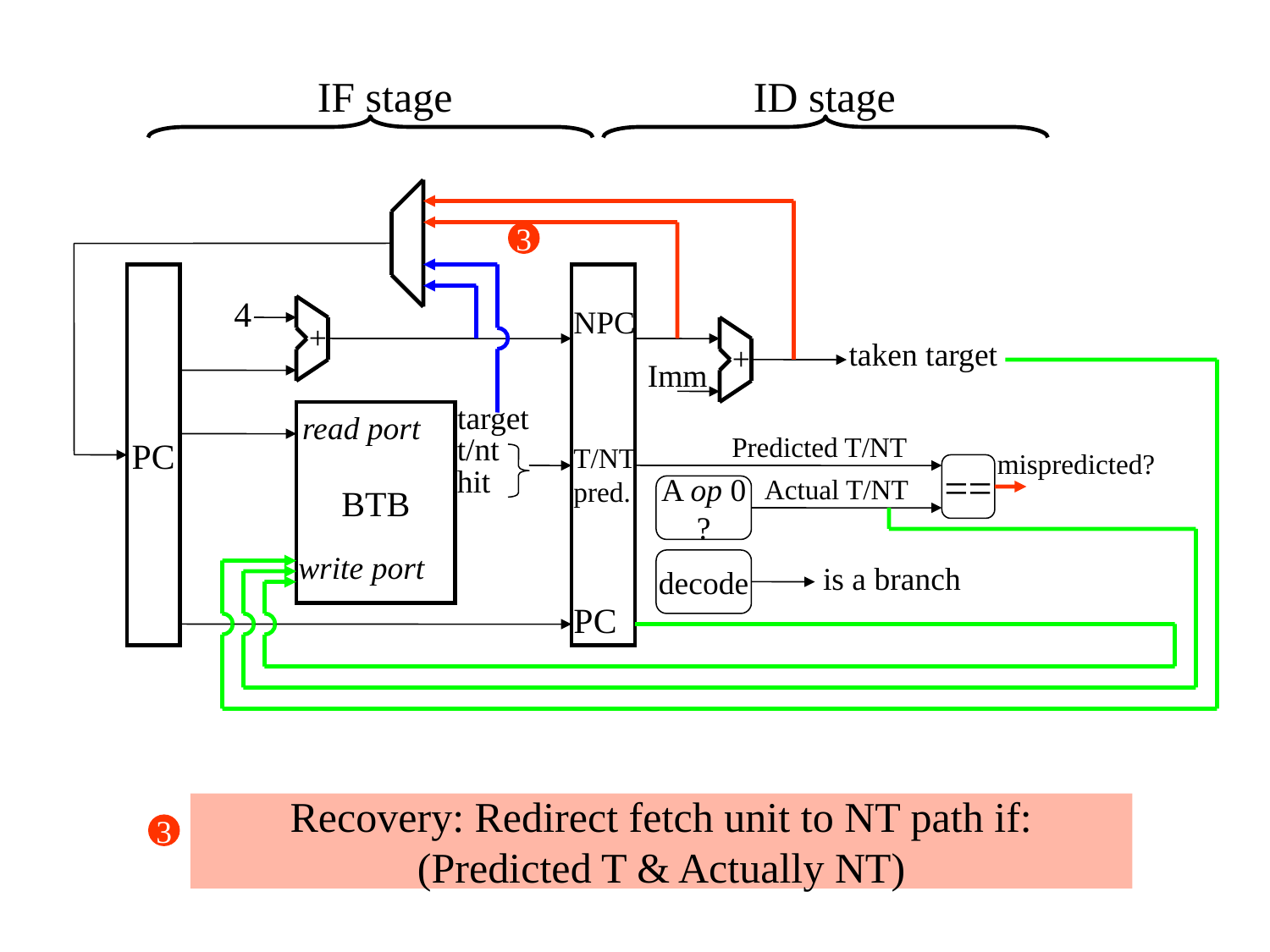

IF stage
ID stage

PC

4

+

NPC

+

taken target

Imm

target

read port
BTB
t/nt
Predicted T/NT

T/NT
pred.
mispredicted?

hit
==

Actual T/NT
A op 0
?

write port
decode
is a branch

PC

3
Recovery: Redirect fetch unit to NT path if:
(Predicted T & Actually NT)
3